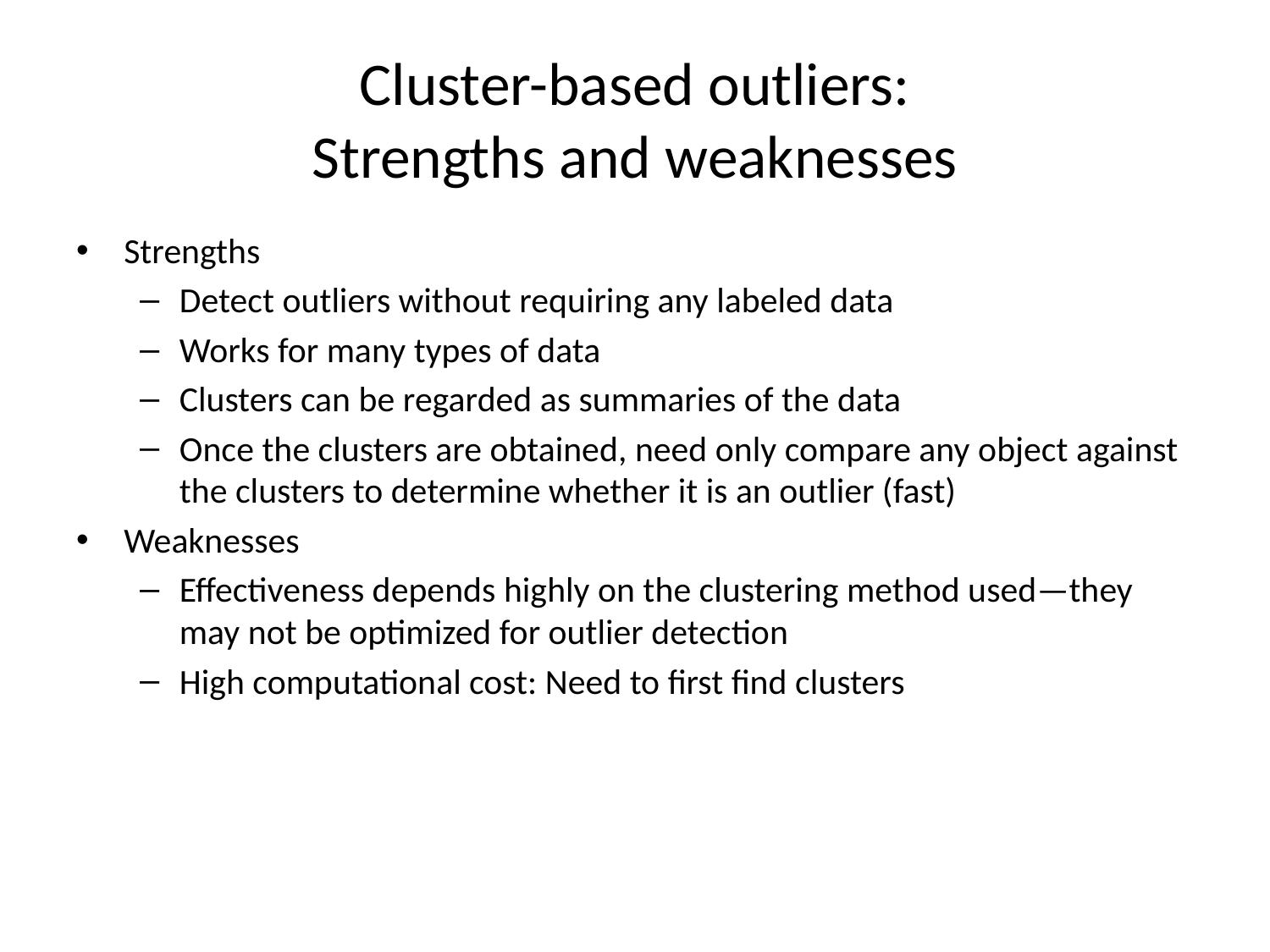

# Cluster-based outliers: Strengths and weaknesses
Strengths
Detect outliers without requiring any labeled data
Works for many types of data
Clusters can be regarded as summaries of the data
Once the clusters are obtained, need only compare any object against the clusters to determine whether it is an outlier (fast)
Weaknesses
Effectiveness depends highly on the clustering method used—they may not be optimized for outlier detection
High computational cost: Need to first find clusters